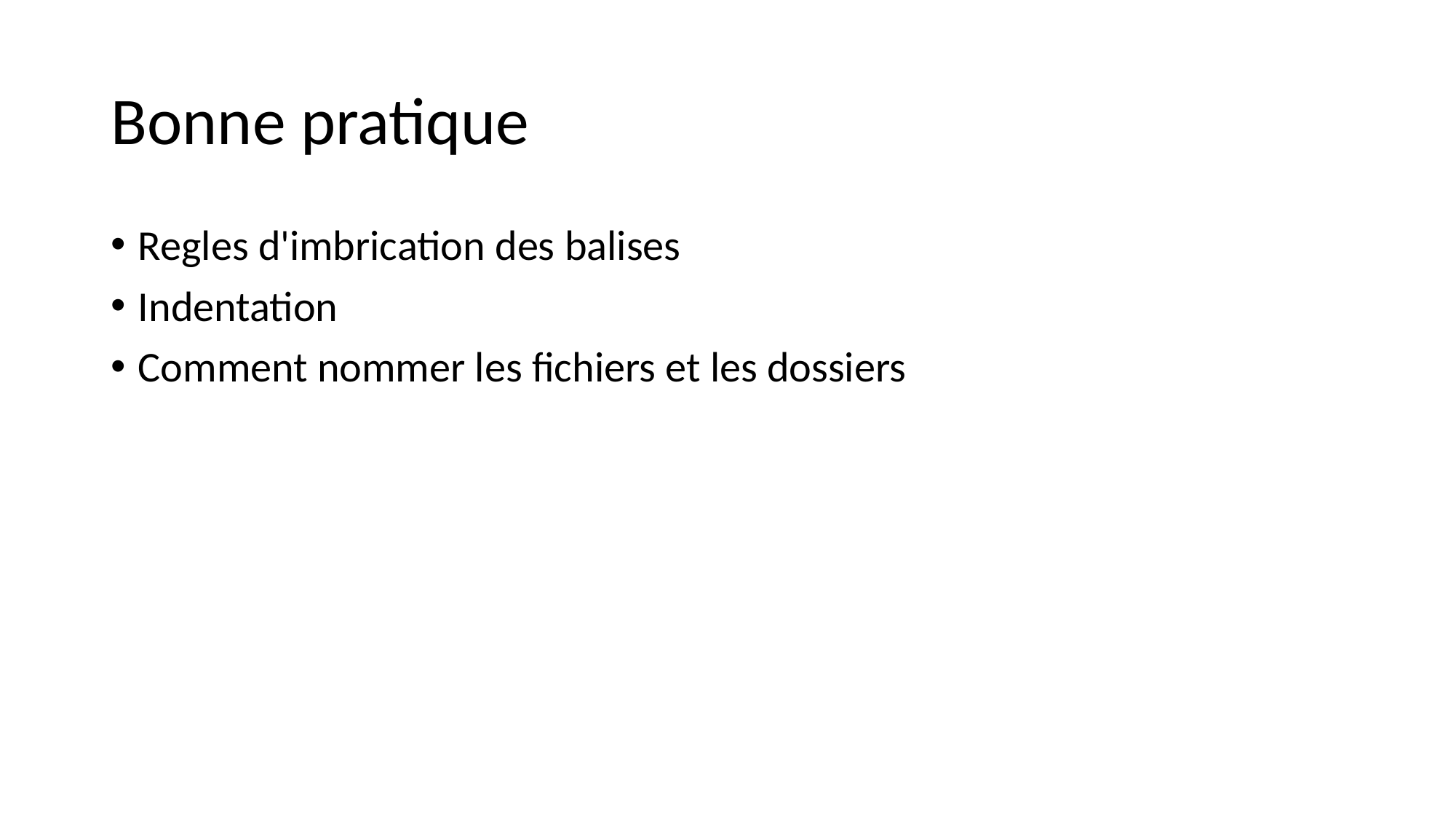

# Bonne pratique
Regles d'imbrication des balises
Indentation
Comment nommer les fichiers et les dossiers